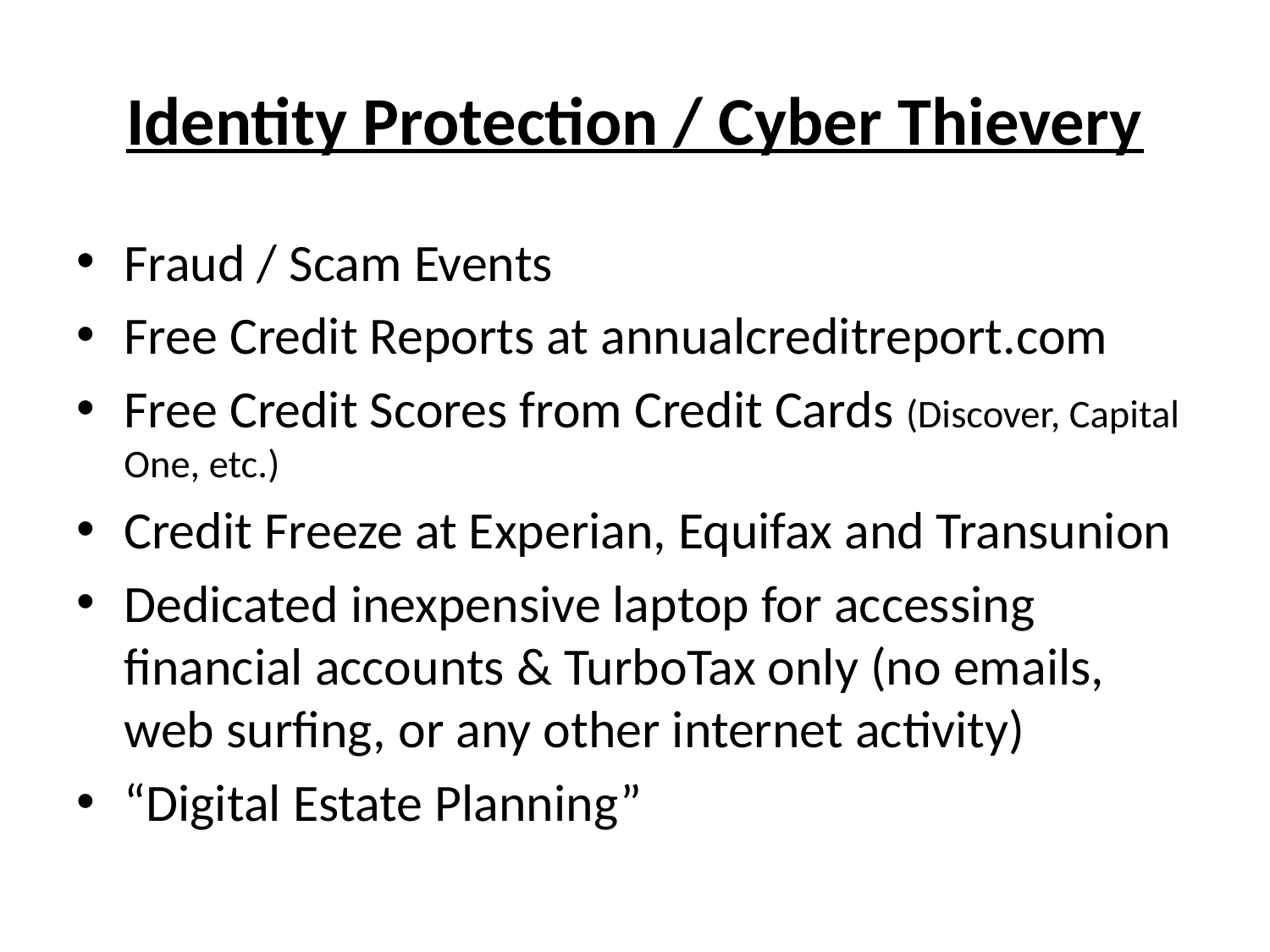

# Identity Protection / Cyber Thievery
Fraud / Scam Events
Free Credit Reports at annualcreditreport.com
Free Credit Scores from Credit Cards (Discover, Capital One, etc.)
Credit Freeze at Experian, Equifax and Transunion
Dedicated inexpensive laptop for accessing financial accounts & TurboTax only (no emails, web surfing, or any other internet activity)
“Digital Estate Planning”